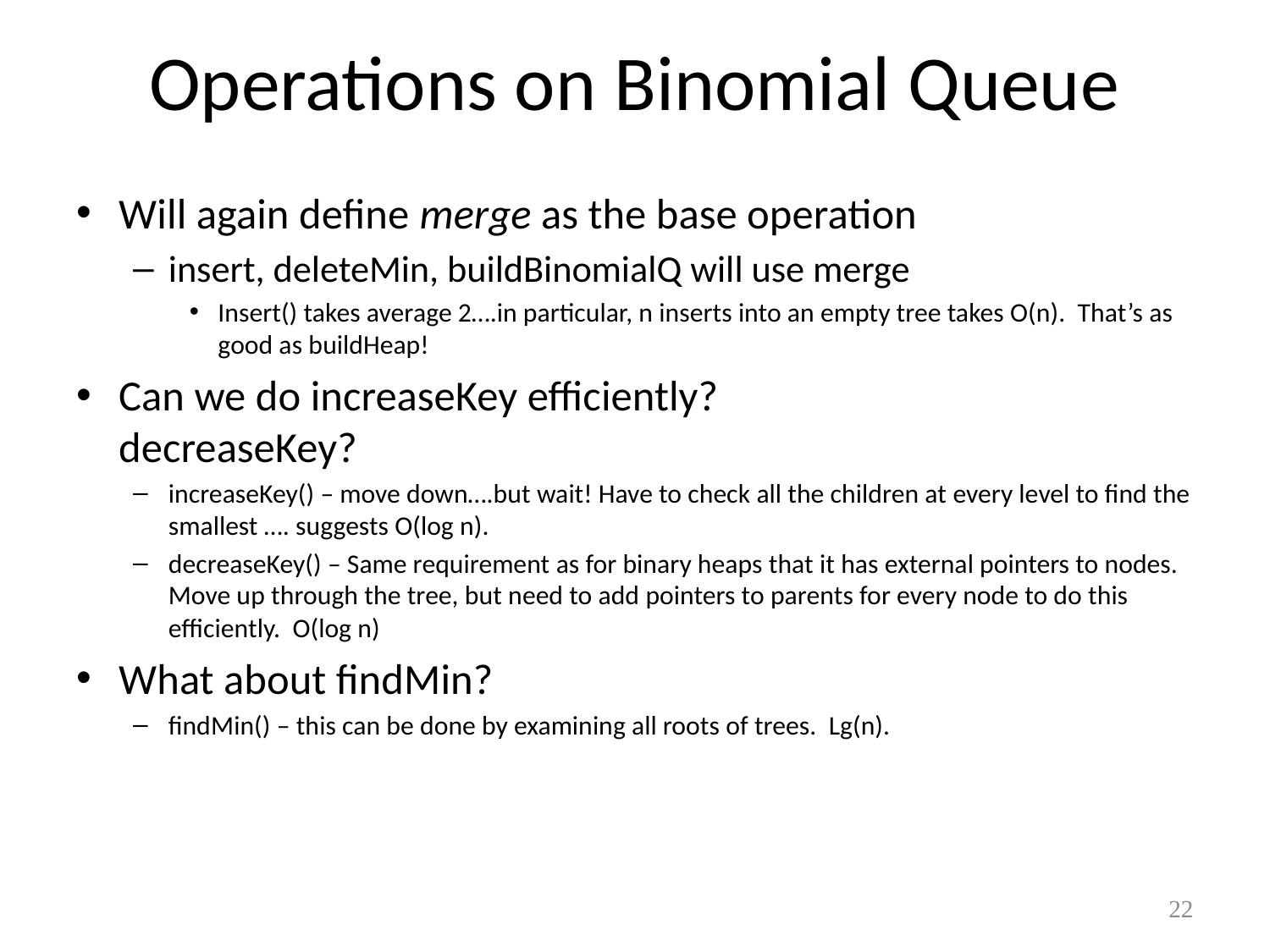

# Operations on Binomial Queue
Will again define merge as the base operation
insert, deleteMin, buildBinomialQ will use merge
Insert() takes average 2….in particular, n inserts into an empty tree takes O(n).  That’s as good as buildHeap!
Can we do increaseKey efficiently?
decreaseKey?
increaseKey() – move down….but wait! Have to check all the children at every level to find the smallest …. suggests O(log n).
decreaseKey() – Same requirement as for binary heaps that it has external pointers to nodes. Move up through the tree, but need to add pointers to parents for every node to do this efficiently.  O(log n)
What about findMin?
findMin() – this can be done by examining all roots of trees.  Lg(n).

Yes! Just like
Binary Heaps
log n normally
O(1) if you maintain
   min explicitly over
   ops
22